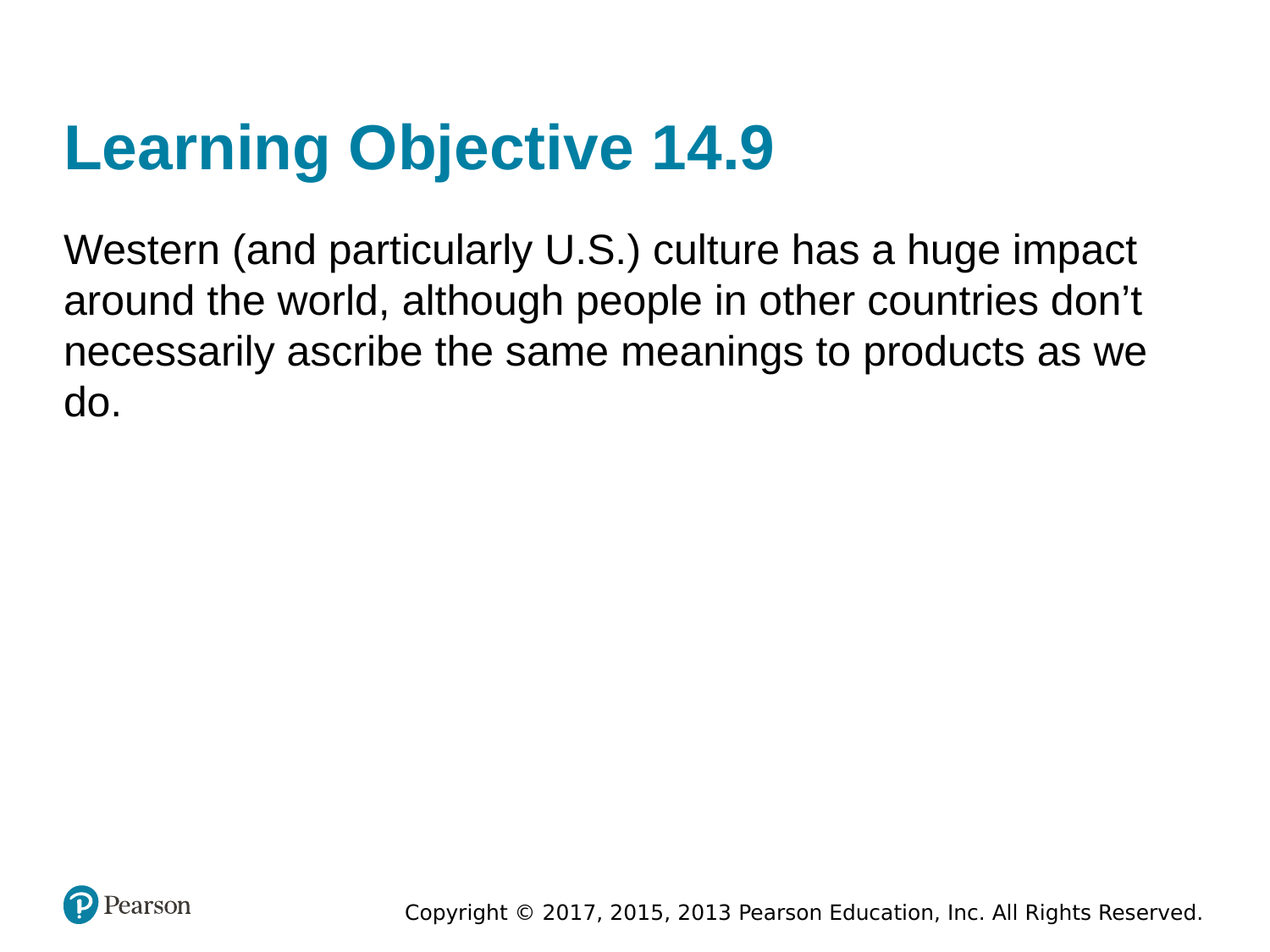

# Learning Objective 14.9
Western (and particularly U.S.) culture has a huge impact around the world, although people in other countries don’t necessarily ascribe the same meanings to products as we do.